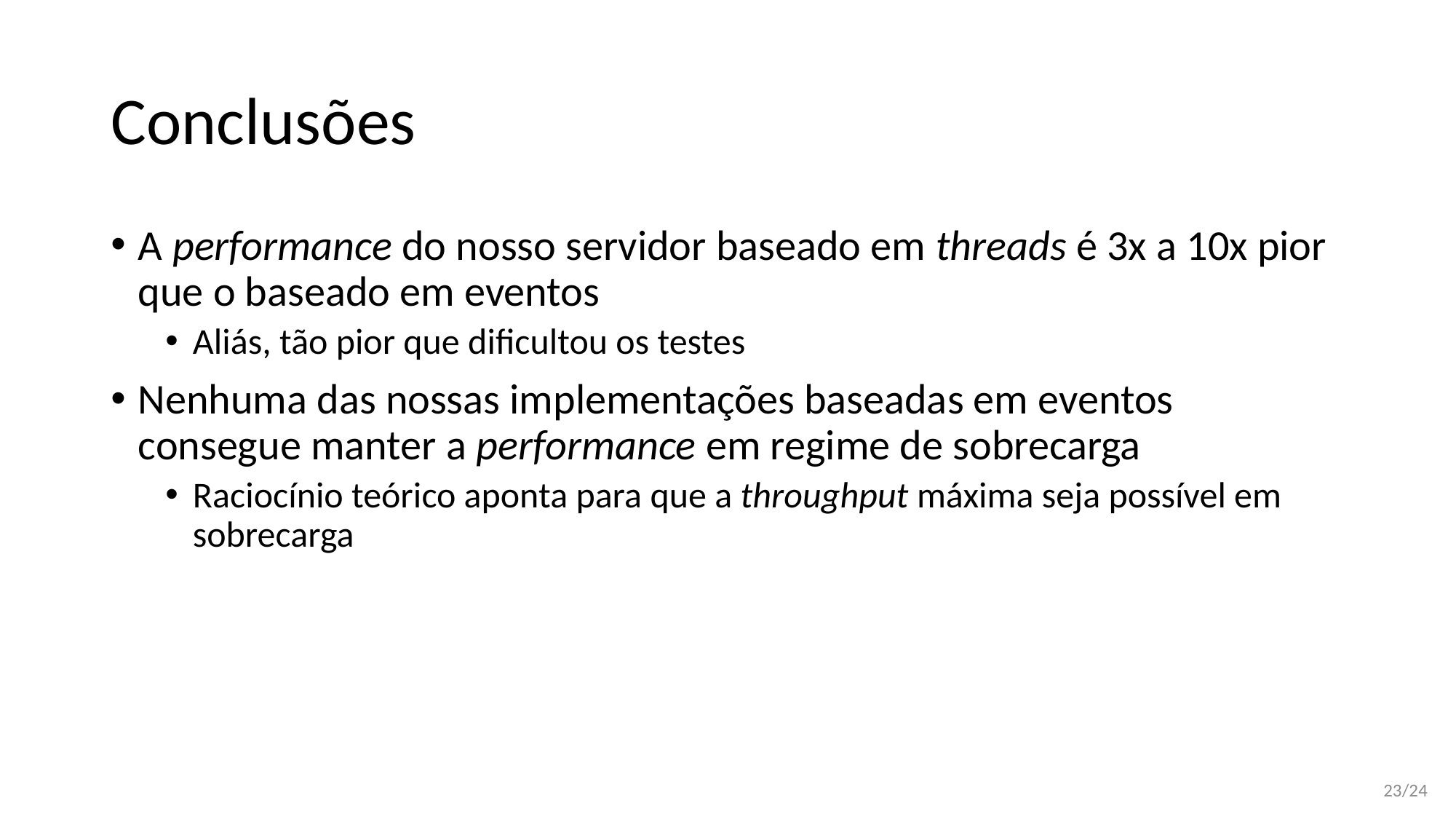

# Conclusões
A performance do nosso servidor baseado em threads é 3x a 10x pior que o baseado em eventos
Aliás, tão pior que dificultou os testes
Nenhuma das nossas implementações baseadas em eventos consegue manter a performance em regime de sobrecarga
Raciocínio teórico aponta para que a throughput máxima seja possível em sobrecarga